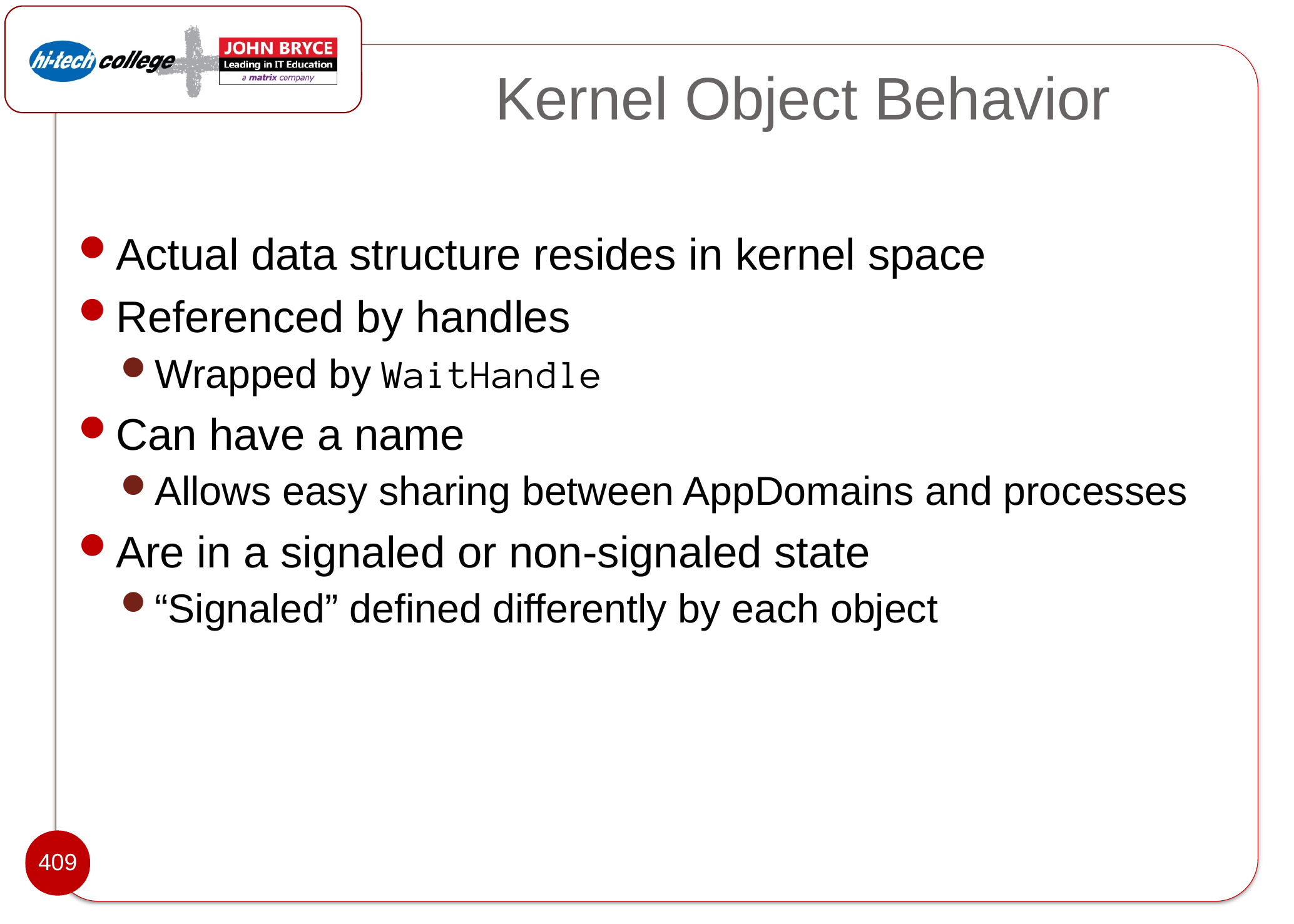

# Kernel Object Behavior
Actual data structure resides in kernel space
Referenced by handles
Wrapped by WaitHandle
Can have a name
Allows easy sharing between AppDomains and processes
Are in a signaled or non-signaled state
“Signaled” defined differently by each object
409